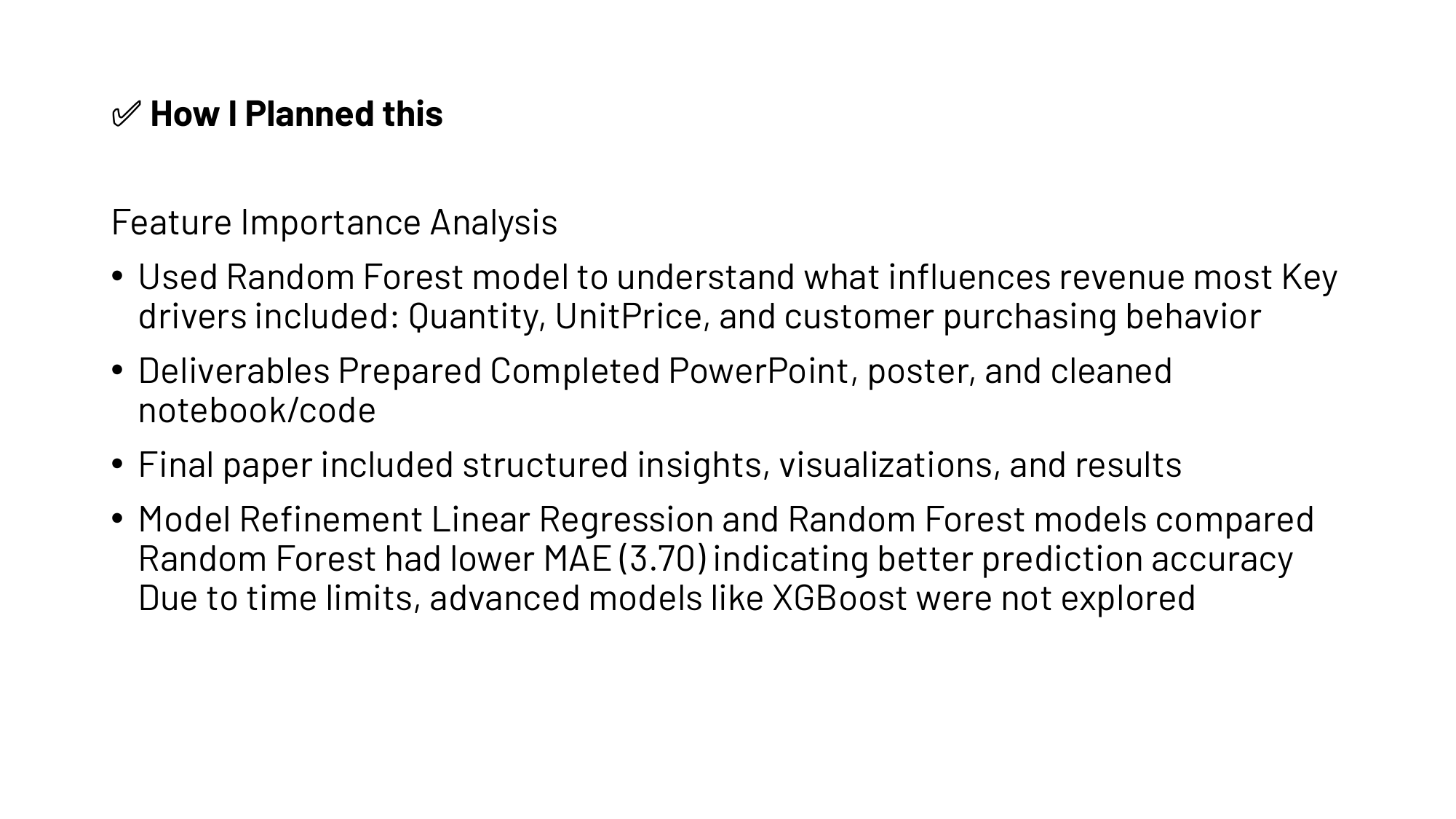

✅ How I Planned this

Feature Importance Analysis
Used Random Forest model to understand what influences revenue most Key drivers included: Quantity, UnitPrice, and customer purchasing behavior
Deliverables Prepared Completed PowerPoint, poster, and cleaned notebook/code
Final paper included structured insights, visualizations, and results
Model Refinement Linear Regression and Random Forest models compared Random Forest had lower MAE (3.70) indicating better prediction accuracy Due to time limits, advanced models like XGBoost were not explored